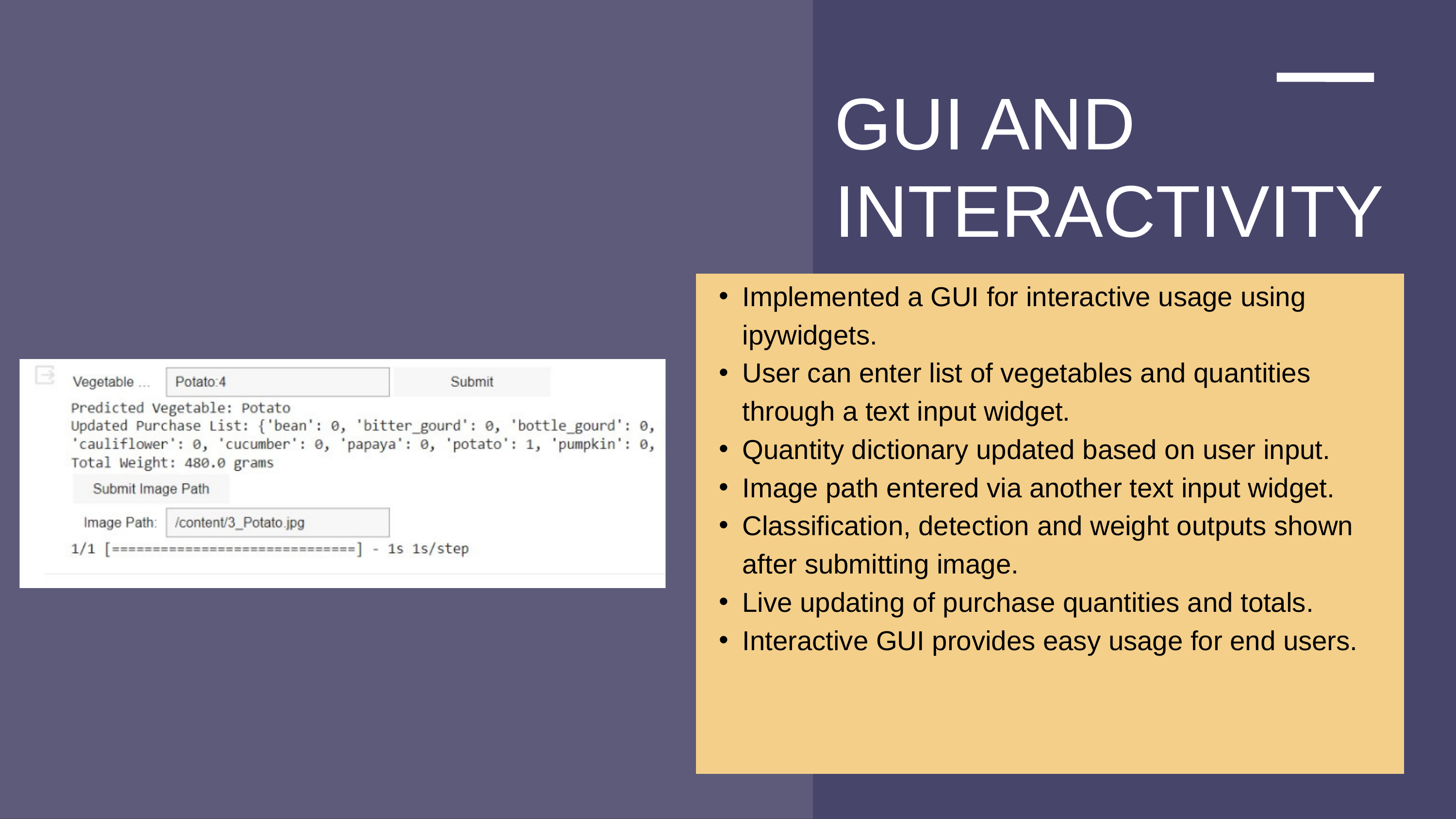

GUI AND INTERACTIVITY

Implemented a GUI for interactive usage using ipywidgets.
User can enter list of vegetables and quantities through a text input widget.
Quantity dictionary updated based on user input.
Image path entered via another text input widget.
Classification, detection and weight outputs shown after submitting image.
Live updating of purchase quantities and totals.
Interactive GUI provides easy usage for end users.